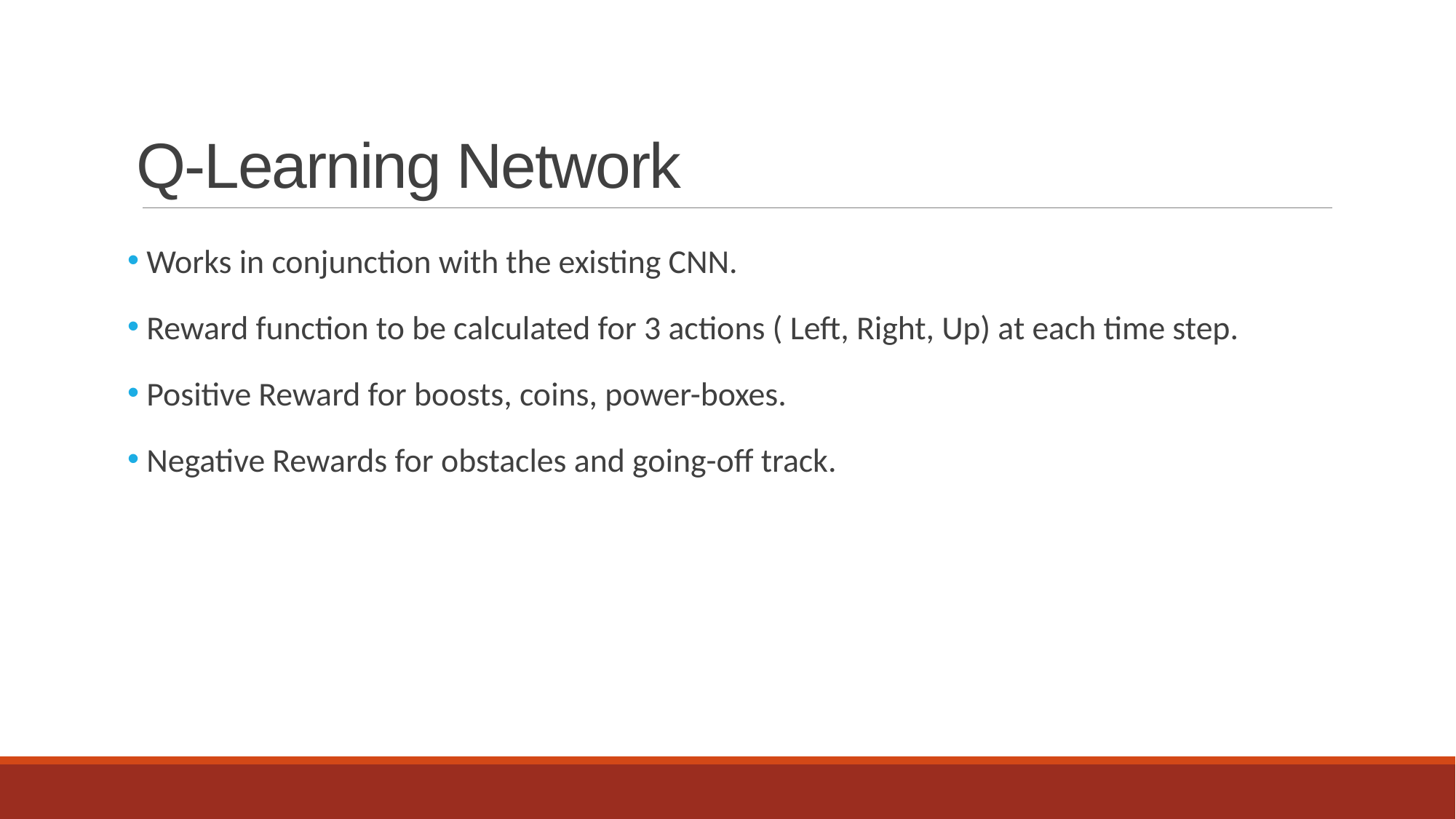

# Q-Learning Network
 Works in conjunction with the existing CNN.
 Reward function to be calculated for 3 actions ( Left, Right, Up) at each time step.
 Positive Reward for boosts, coins, power-boxes.
 Negative Rewards for obstacles and going-off track.